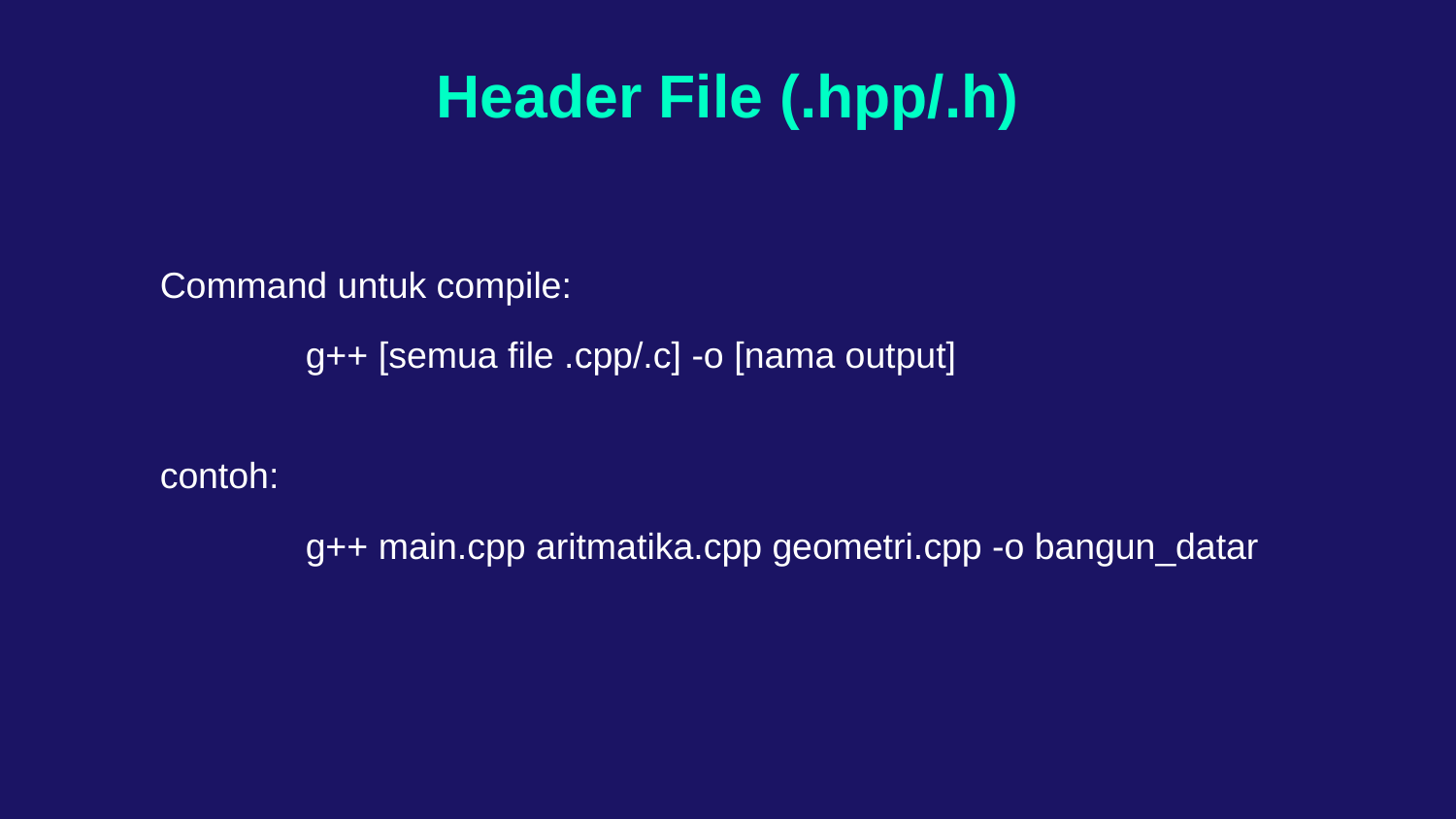

# Header File (.hpp/.h)
Command untuk compile:
g++ [semua file .cpp/.c] -o [nama output]

contoh:
g++ main.cpp aritmatika.cpp geometri.cpp -o bangun_datar